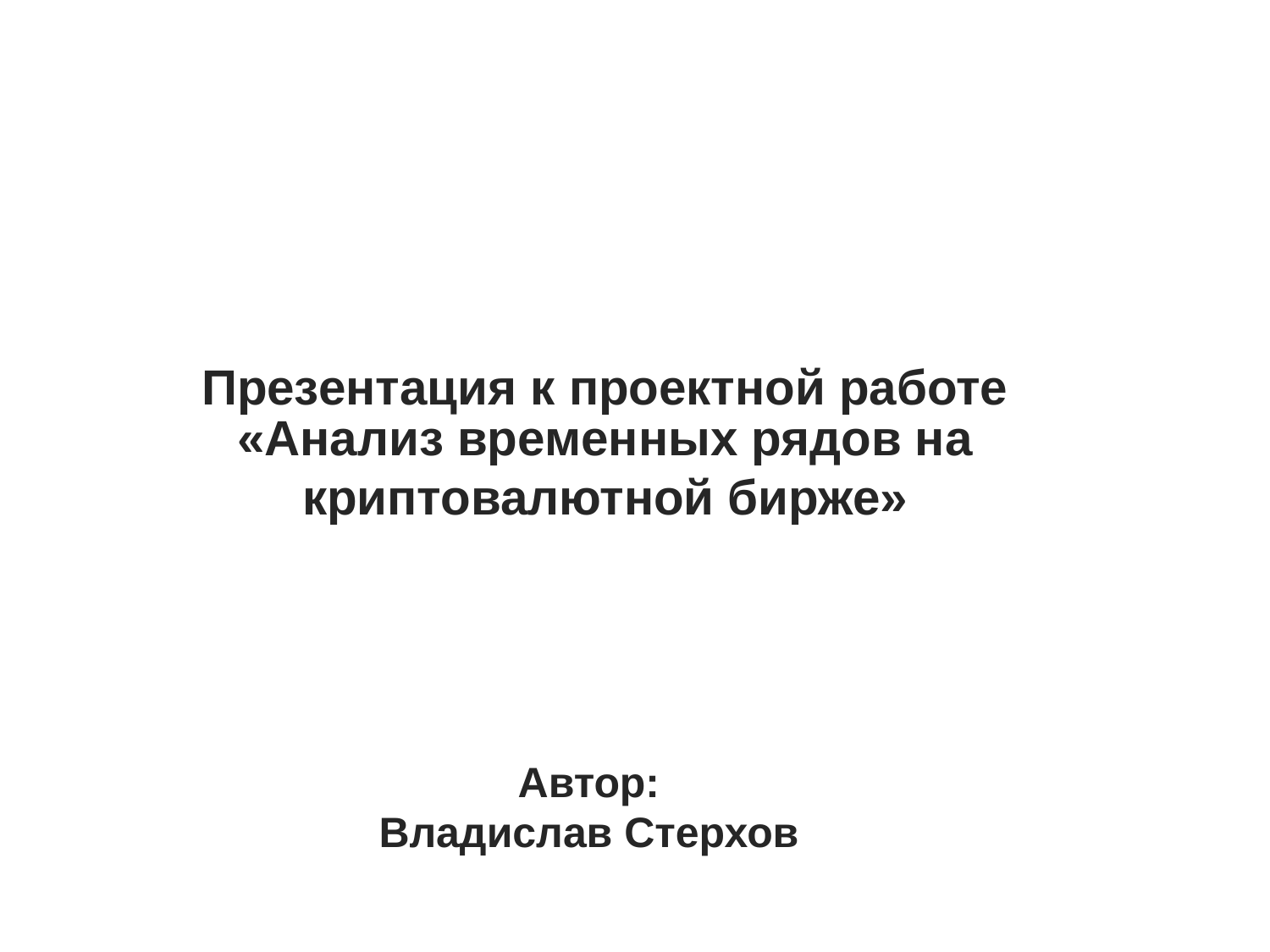

Презентация к проектной работе
«Анализ временных рядов на криптовалютной бирже»
Автор:
Владислав Стерхов